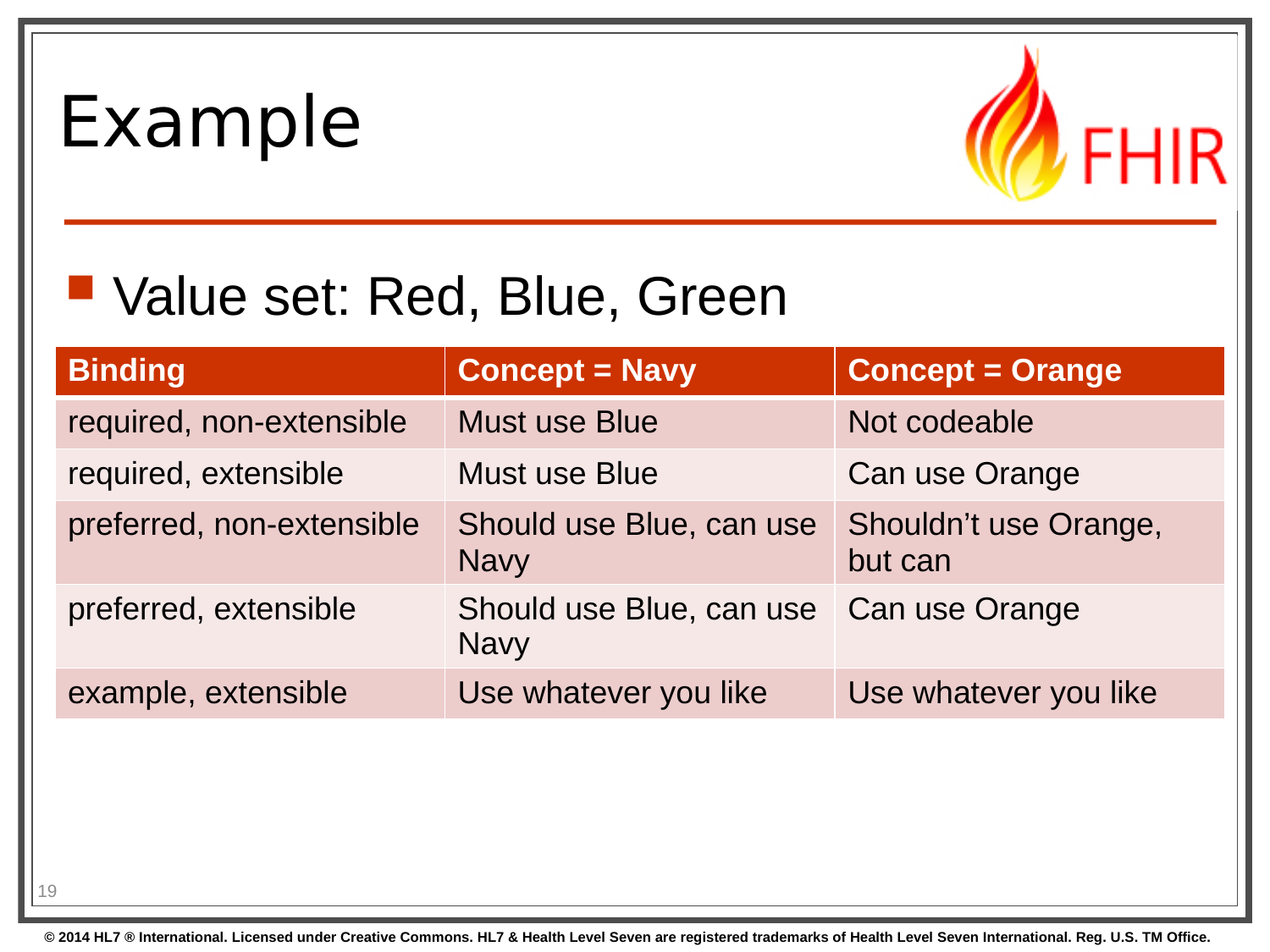

# Example
Value set: Red, Blue, Green
| Binding | Concept = Navy | Concept = Orange |
| --- | --- | --- |
| required, non-extensible | Must use Blue | Not codeable |
| required, extensible | Must use Blue | Can use Orange |
| preferred, non-extensible | Should use Blue, can use Navy | Shouldn’t use Orange, but can |
| preferred, extensible | Should use Blue, can use Navy | Can use Orange |
| example, extensible | Use whatever you like | Use whatever you like |
19